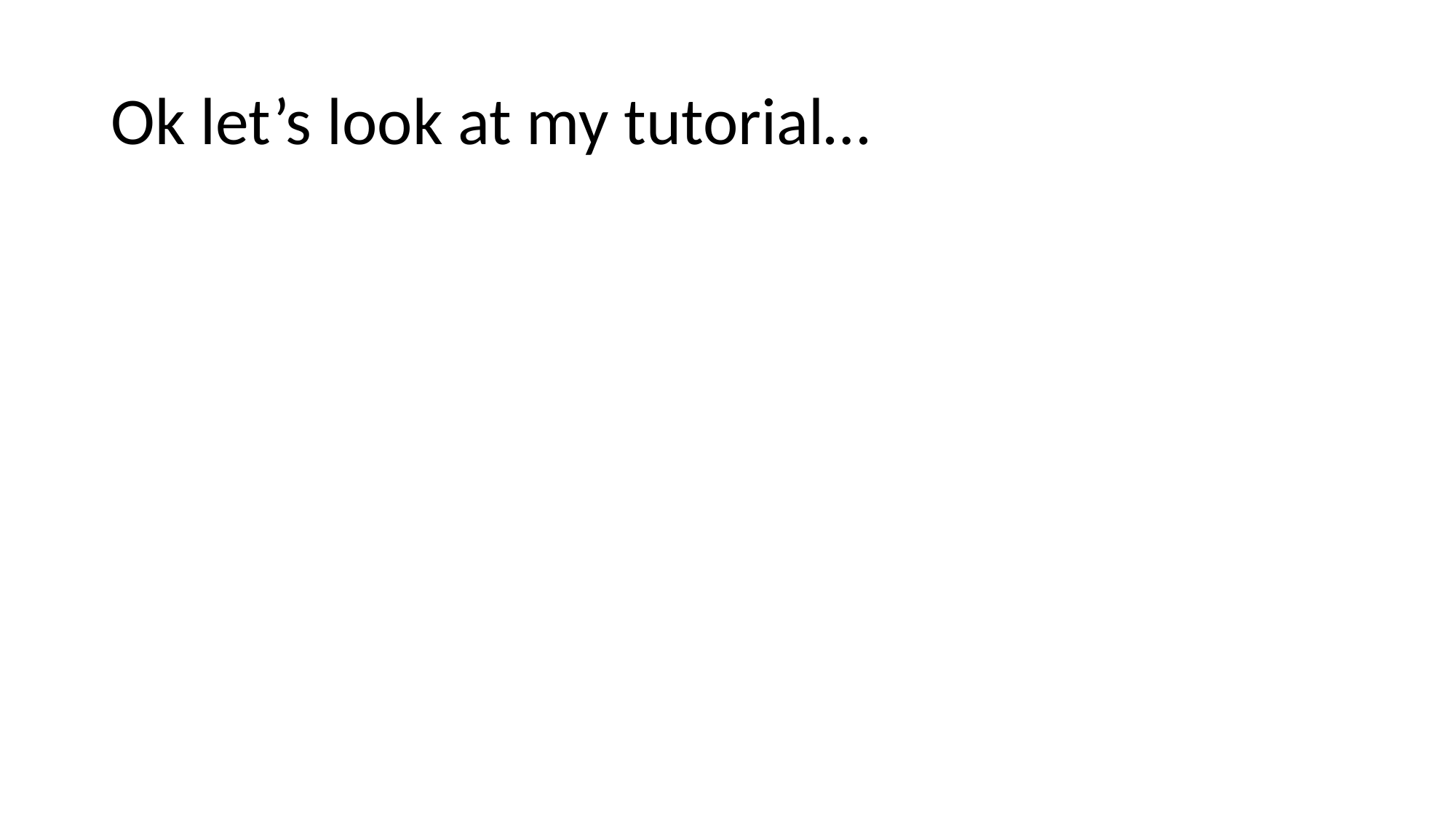

# Ok let’s look at my tutorial…